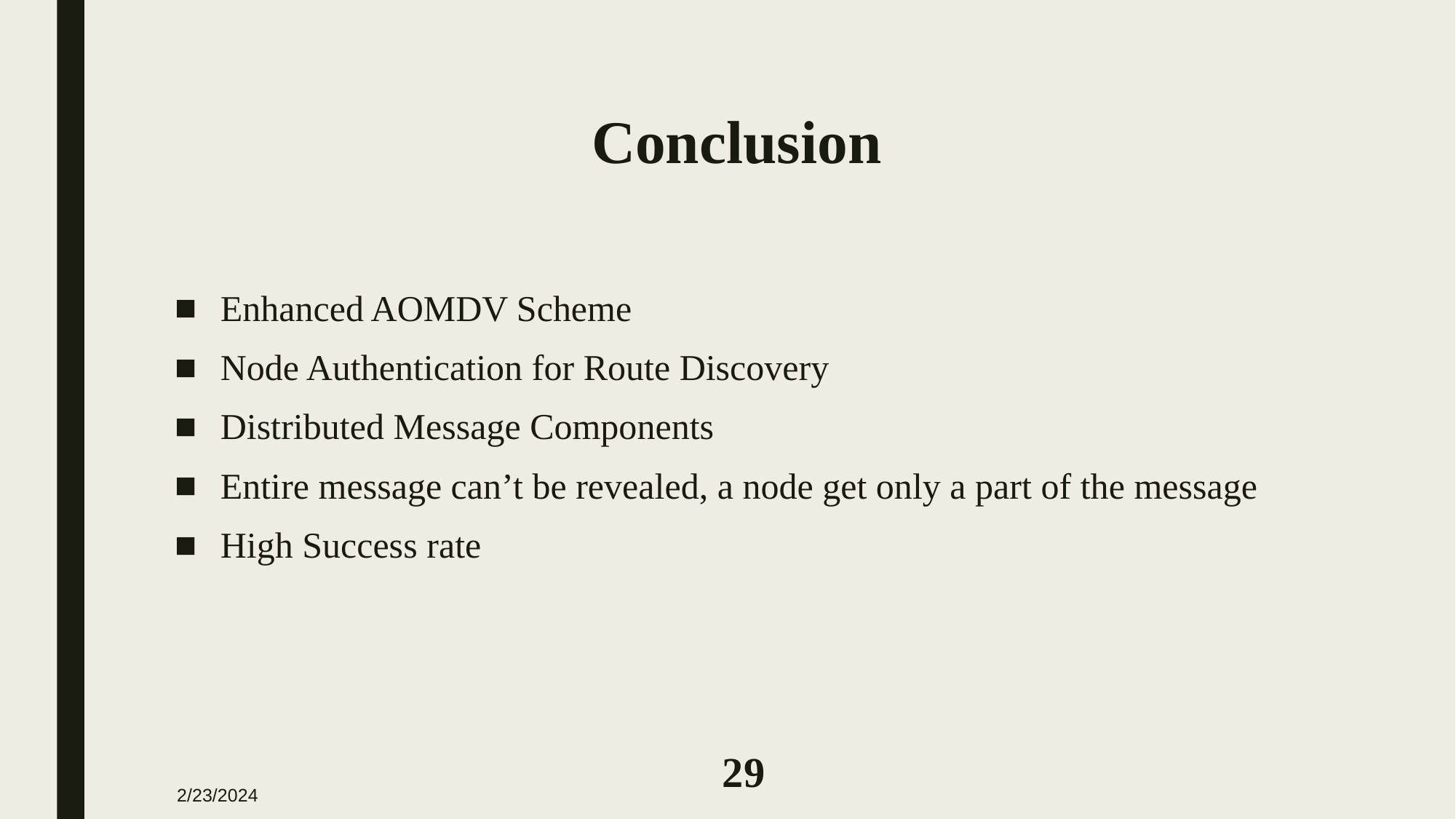

# Conclusion
Enhanced AOMDV Scheme
Node Authentication for Route Discovery
Distributed Message Components
Entire message can’t be revealed, a node get only a part of the message
High Success rate
29
2/23/2024